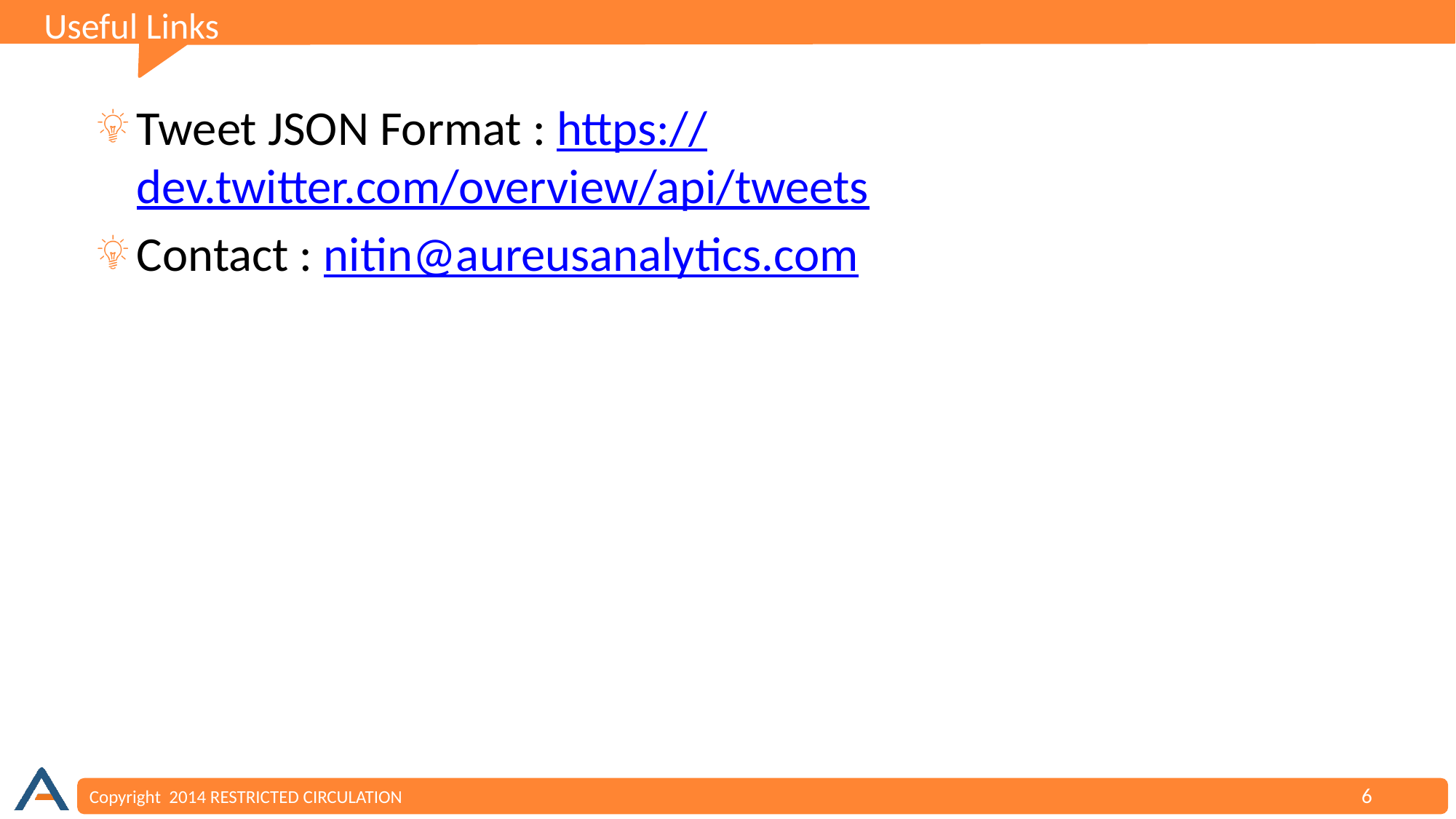

Useful Links
Tweet JSON Format : https://dev.twitter.com/overview/api/tweets
Contact : nitin@aureusanalytics.com